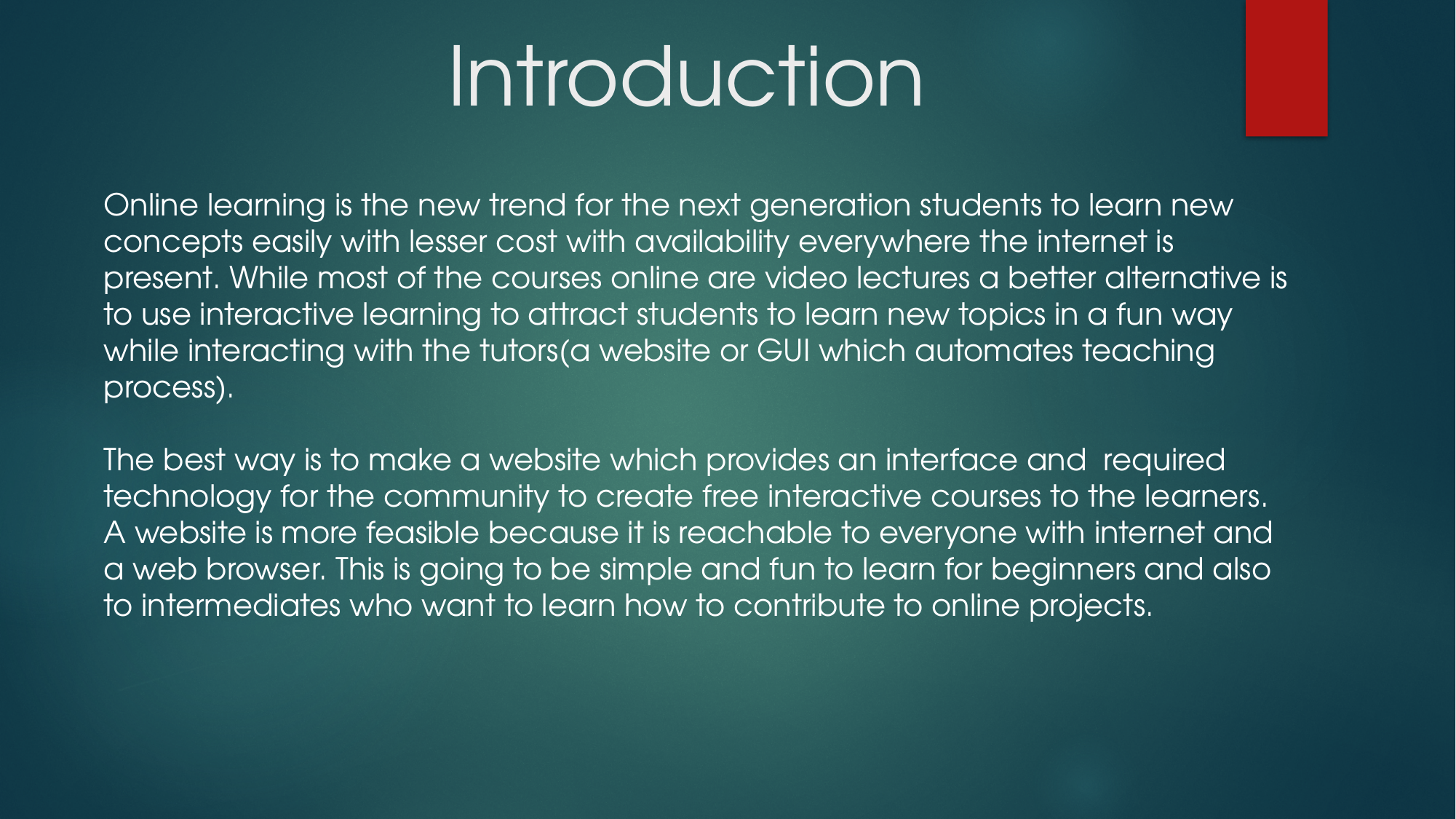

# Introduction
Online learning is the new trend for the next generation students to learn new concepts easily with lesser cost with availability everywhere the internet is present. While most of the courses online are video lectures a better alternative is to use interactive learning to attract students to learn new topics in a fun way while interacting with the tutors(a website or GUI which automates teaching process).

The best way is to make a website which provides an interface and  required technology for the community to create free interactive courses to the learners. A website is more feasible because it is reachable to everyone with internet and a web browser. This is going to be simple and fun to learn for beginners and also to intermediates who want to learn how to contribute to online projects.